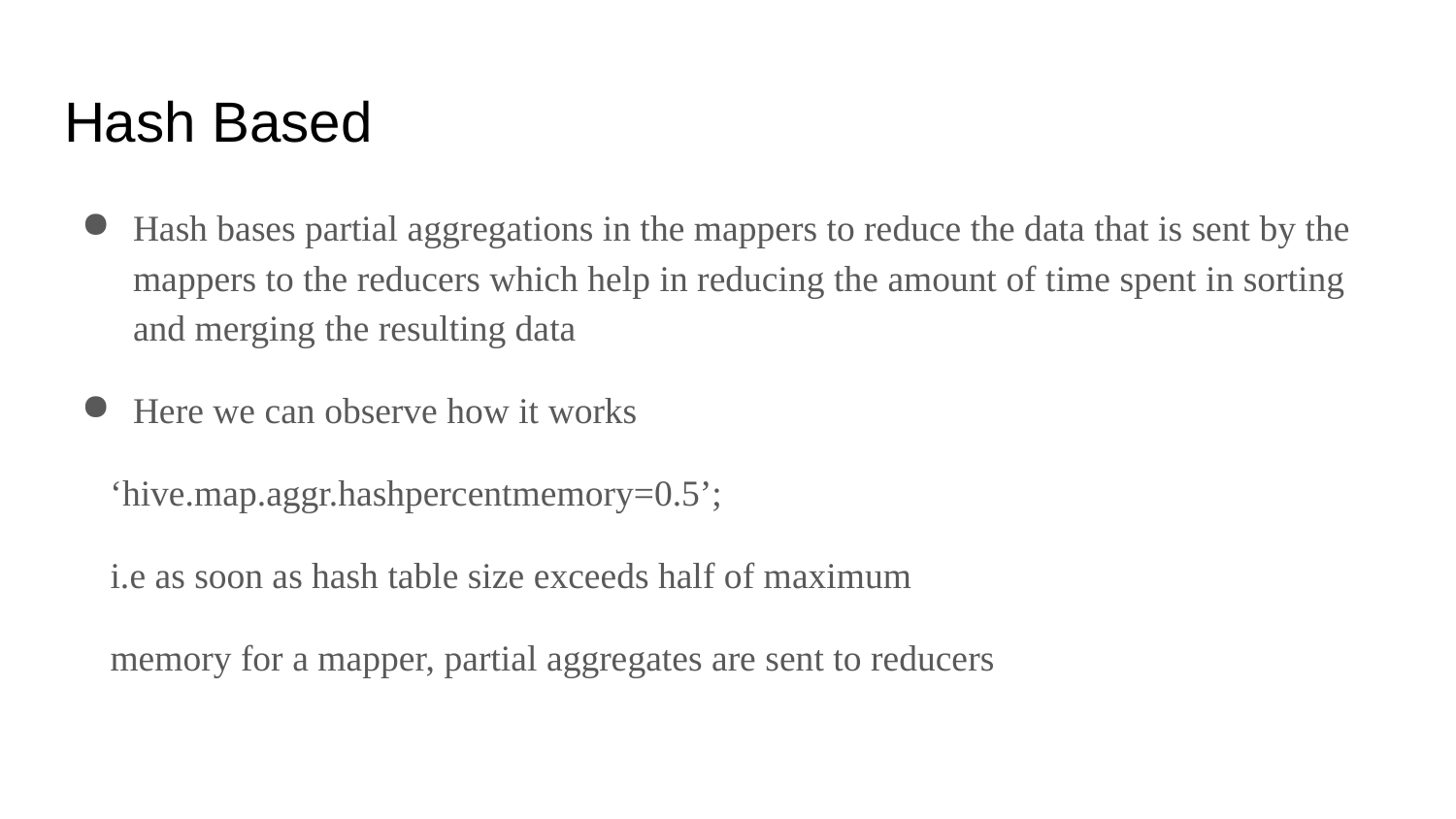

# Hash Based
Hash bases partial aggregations in the mappers to reduce the data that is sent by the mappers to the reducers which help in reducing the amount of time spent in sorting and merging the resulting data
Here we can observe how it works
     ‘hive.map.aggr.hashpercentmemory=0.5’;
     i.e as soon as hash table size exceeds half of maximum
     memory for a mapper, partial aggregates are sent to reducers